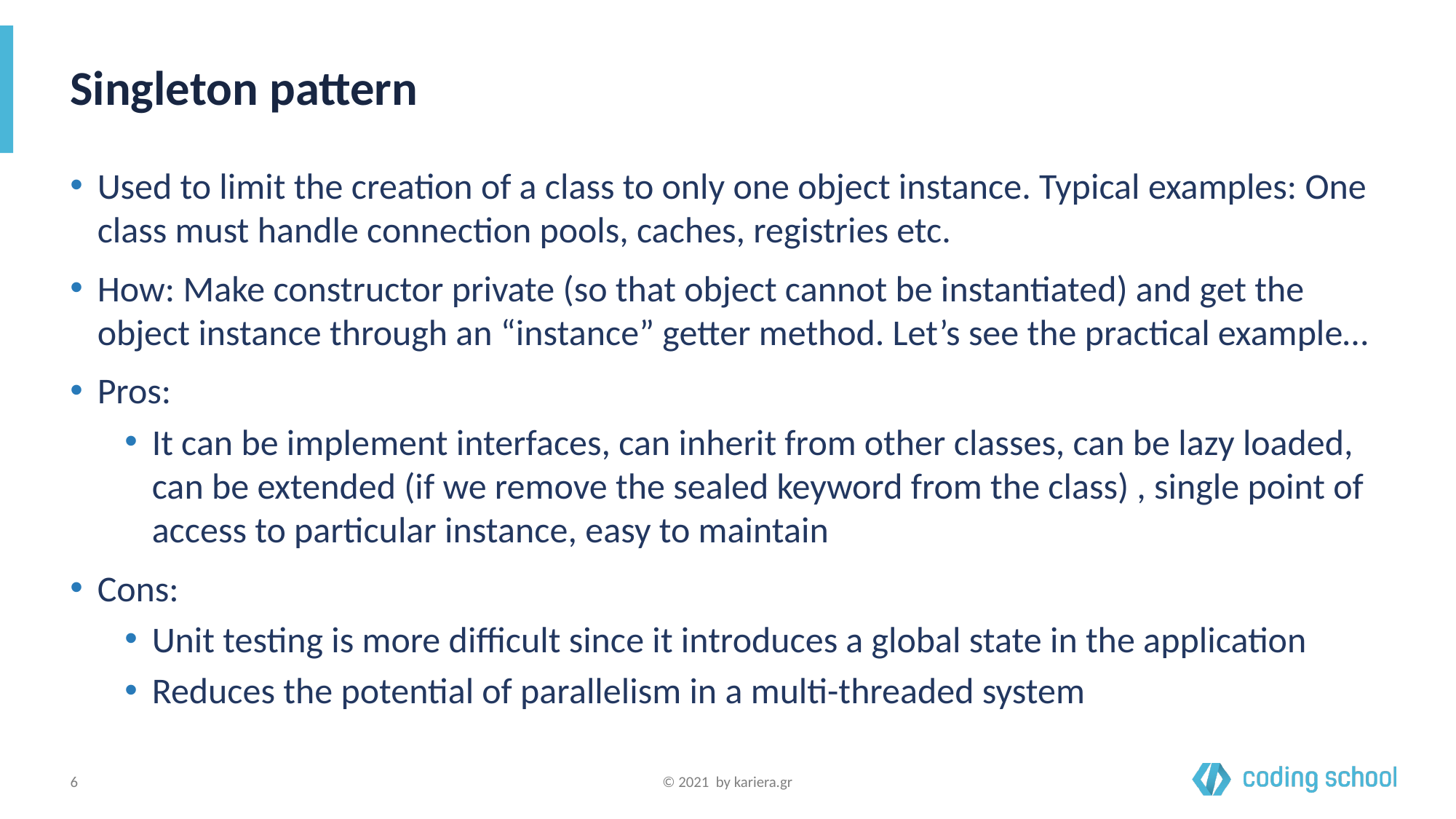

# Singleton pattern
Used to limit the creation of a class to only one object instance. Typical examples: One class must handle connection pools, caches, registries etc.
How: Make constructor private (so that object cannot be instantiated) and get the object instance through an “instance” getter method. Let’s see the practical example…
Pros:
It can be implement interfaces, can inherit from other classes, can be lazy loaded, can be extended (if we remove the sealed keyword from the class) , single point of access to particular instance, easy to maintain
Cons:
Unit testing is more difficult since it introduces a global state in the application
Reduces the potential of parallelism in a multi-threaded system
6
© 2021  by kariera.gr